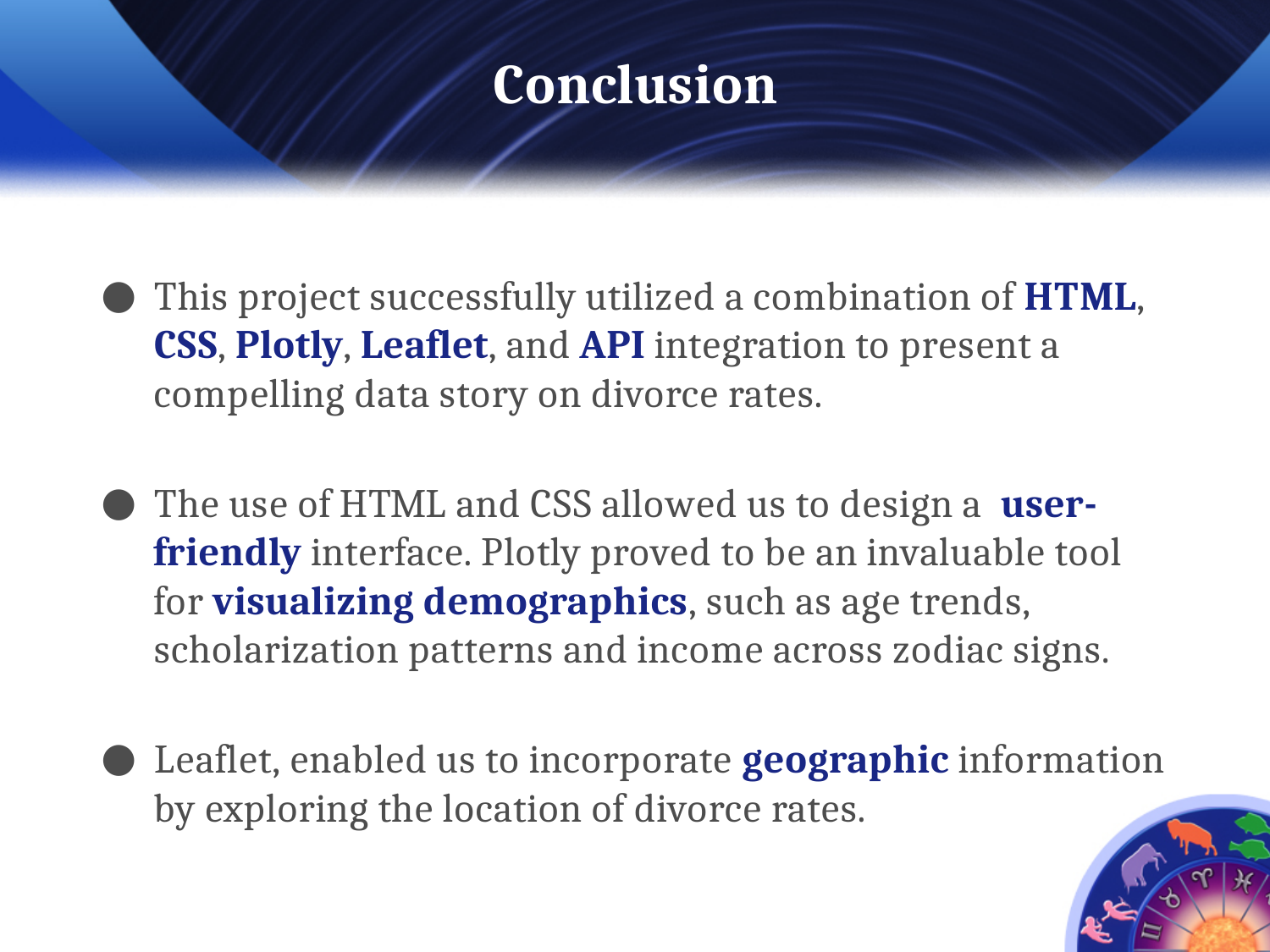

# Conclusion
This project successfully utilized a combination of HTML, CSS, Plotly, Leaflet, and API integration to present a compelling data story on divorce rates.

The use of HTML and CSS allowed us to design a  user-friendly interface. Plotly proved to be an invaluable tool for visualizing demographics, such as age trends, scholarization patterns and income across zodiac signs.

Leaflet, enabled us to incorporate geographic information by exploring the location of divorce rates.